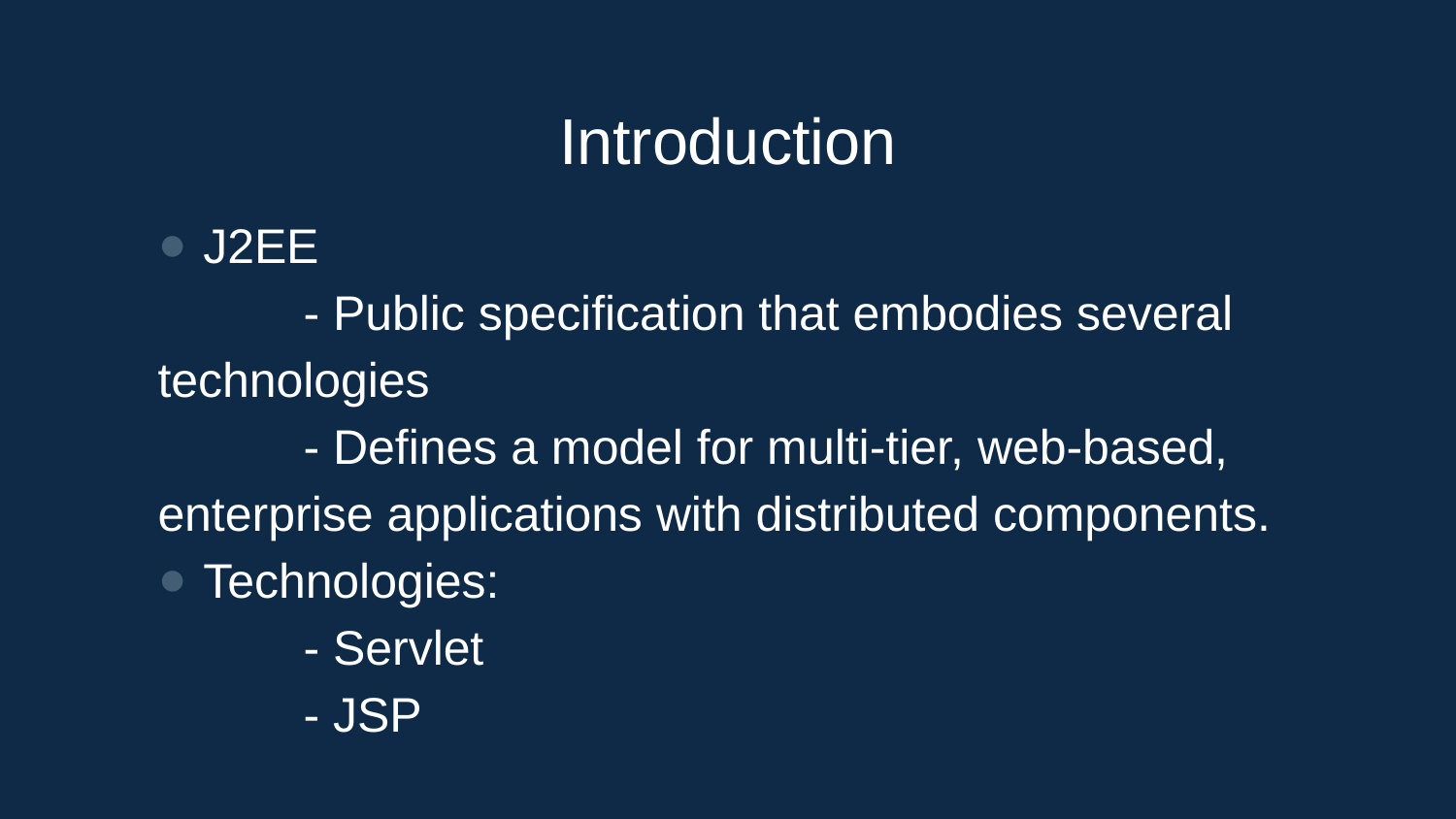

Introduction
J2EE
	- Public specification that embodies several technologies
	- Defines a model for multi-tier, web-based, enterprise applications with distributed components.
Technologies:
	- Servlet
	- JSP